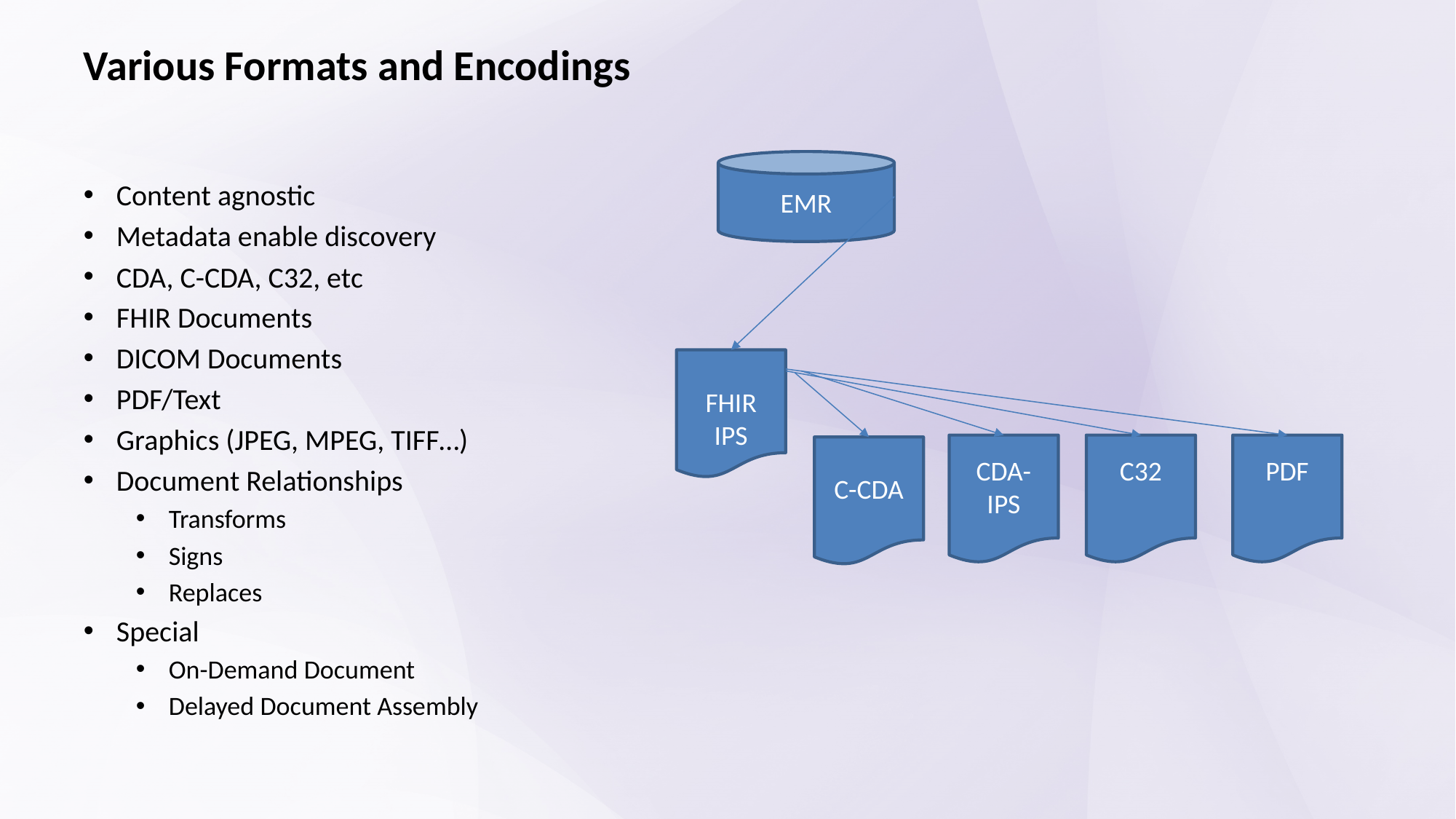

# Various Formats and Encodings
EMR
Content agnostic
Metadata enable discovery
CDA, C-CDA, C32, etc
FHIR Documents
DICOM Documents
PDF/Text
Graphics (JPEG, MPEG, TIFF…)
Document Relationships
Transforms
Signs
Replaces
Special
On-Demand Document
Delayed Document Assembly

FHIR IPS
CDA-IPS
PDF

C32

C-CDA